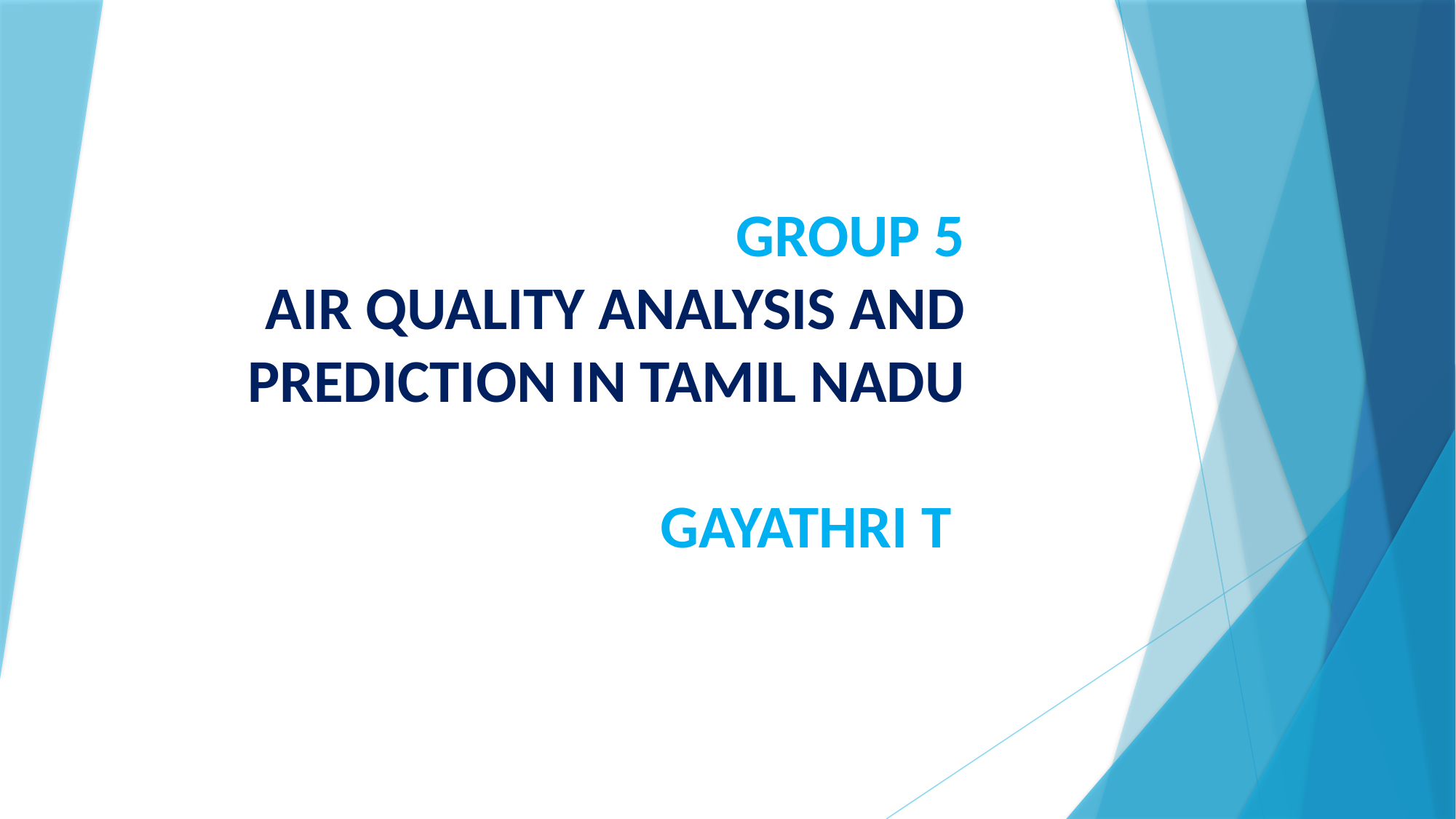

# GROUP 5 AIR QUALITY ANALYSIS AND PREDICTION IN TAMIL NADU GAYATHRI T